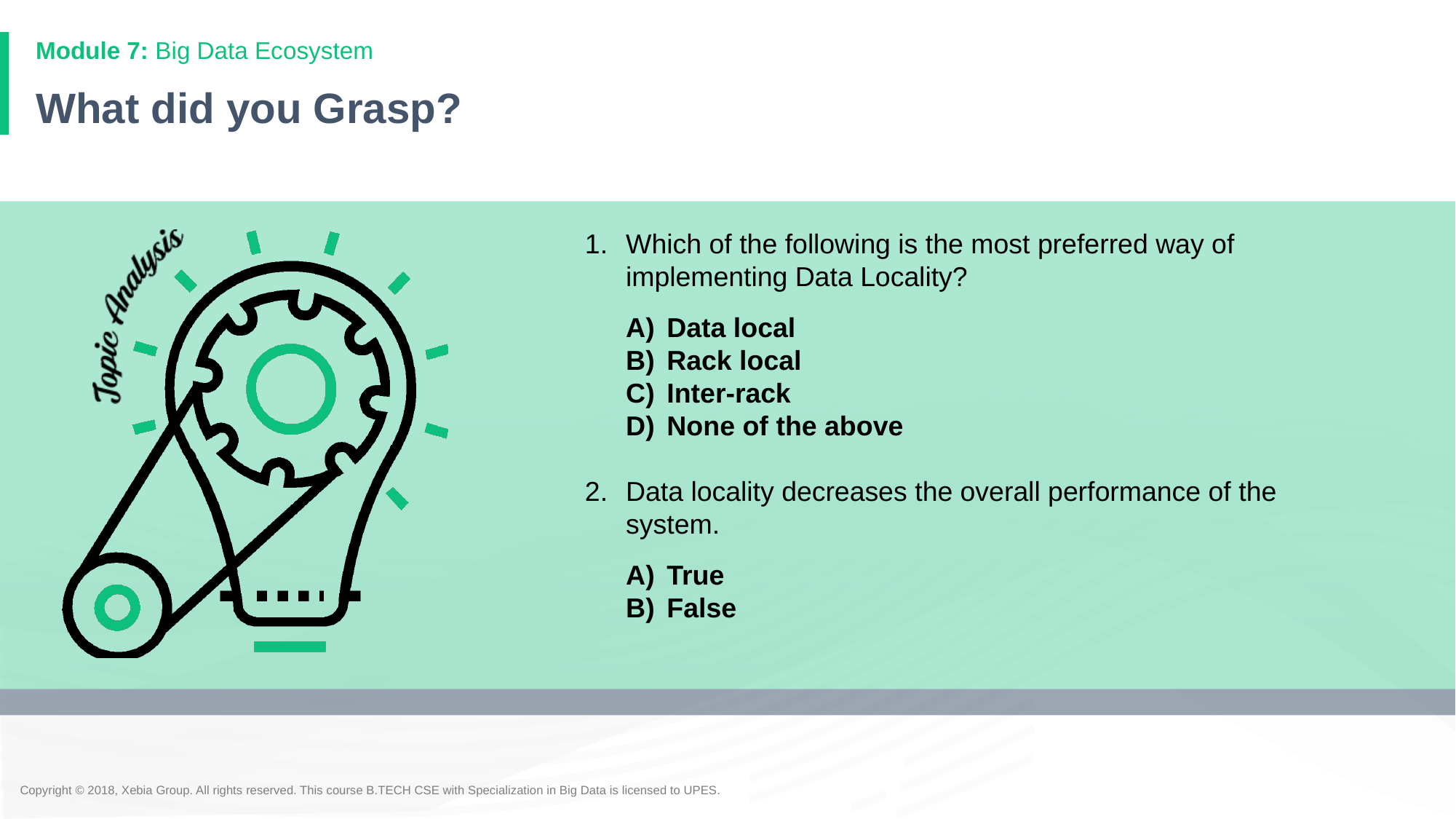

Module 7: Big Data Ecosystem
# What did you Grasp?
Which of the following is the most preferred way of implementing Data Locality?
Data local
Rack local
Inter-rack
None of the above

Data locality decreases the overall performance of the system.
True
False